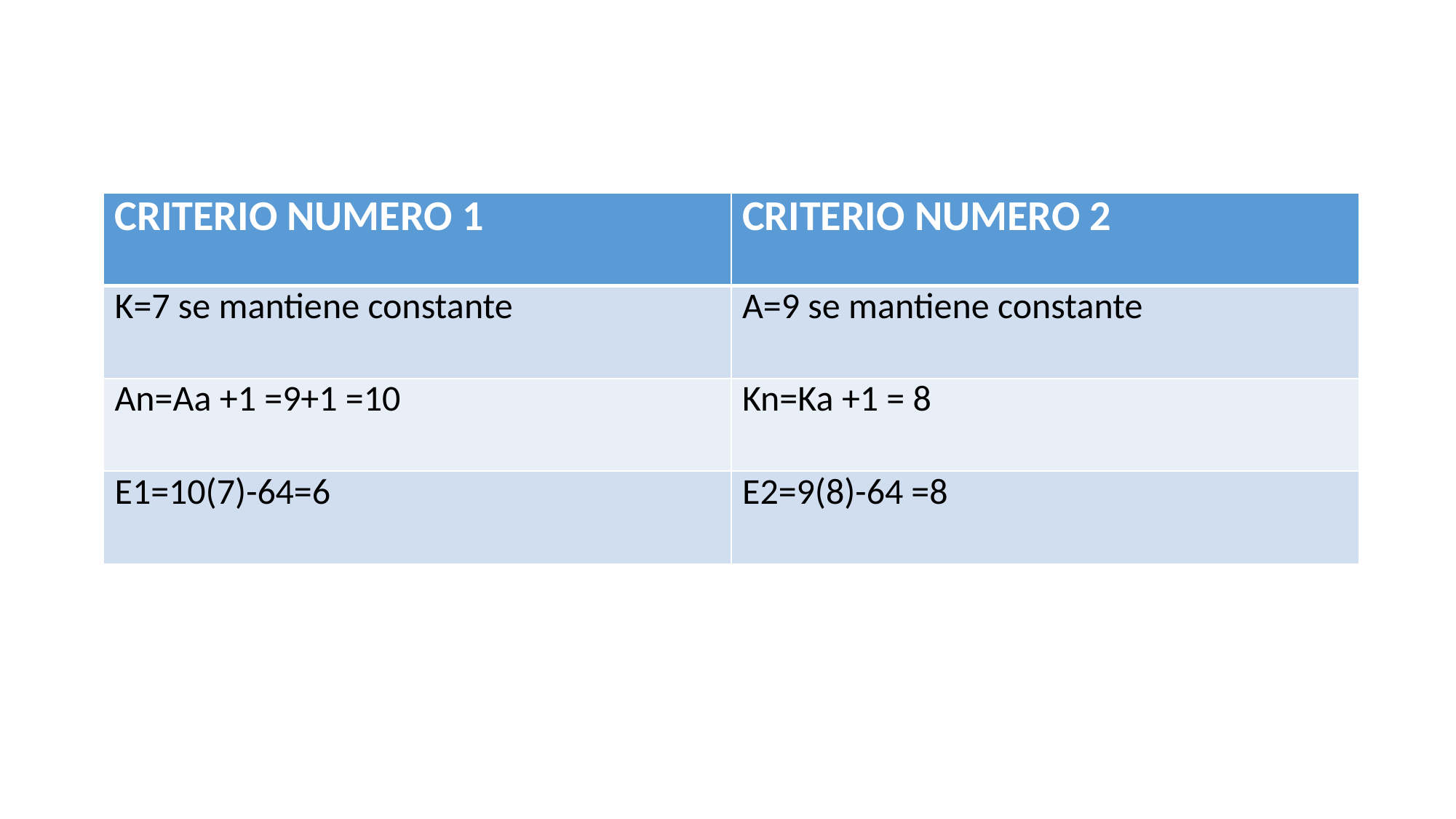

| CRITERIO NUMERO 1 | CRITERIO NUMERO 2 |
| --- | --- |
| K=7 se mantiene constante | A=9 se mantiene constante |
| An=Aa +1 =9+1 =10 | Kn=Ka +1 = 8 |
| E1=10(7)-64=6 | E2=9(8)-64 =8 |